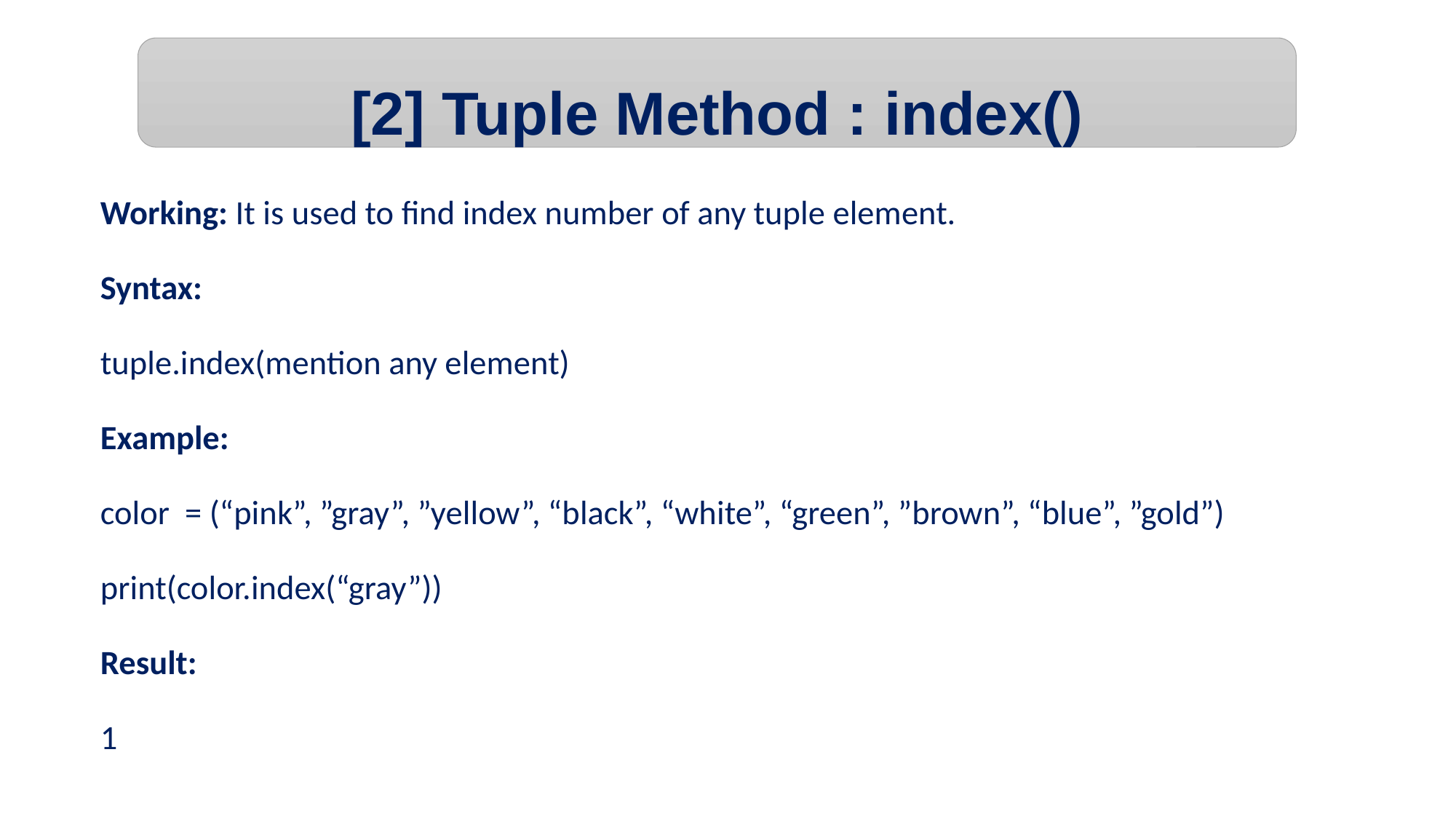

[2] Tuple Method : index()
Working: It is used to find index number of any tuple element.
Syntax:
tuple.index(mention any element)
Example:
color  = (“pink”, ”gray”, ”yellow”, “black”, “white”, “green”, ”brown”, “blue”, ”gold”)
print(color.index(“gray”))
Result:
1